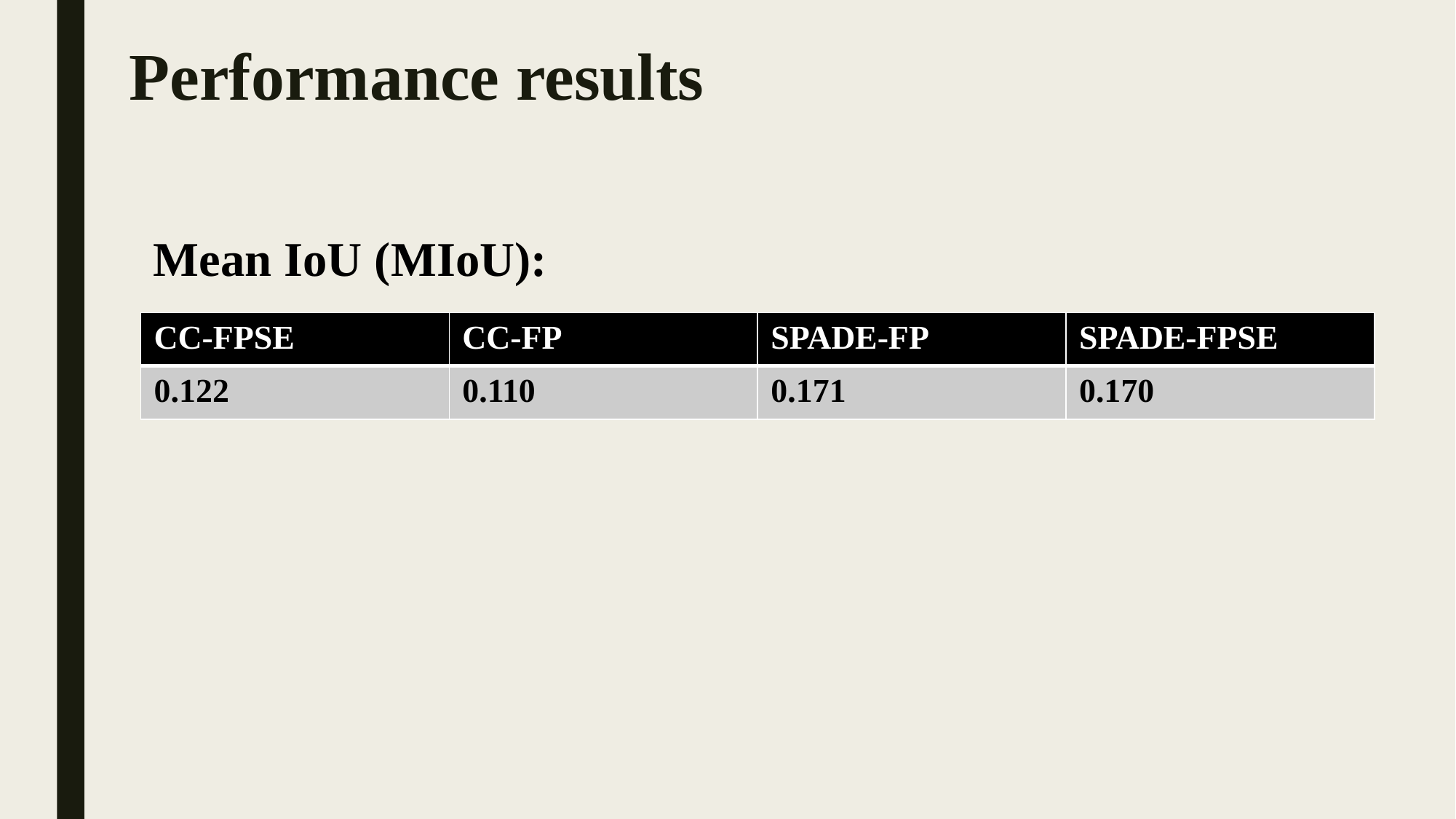

# Performance results
Mean IoU (MIoU):
| CC-FPSE | CC-FP | SPADE-FP | SPADE-FPSE |
| --- | --- | --- | --- |
| 0.122 | 0.110 | 0.171 | 0.170 |